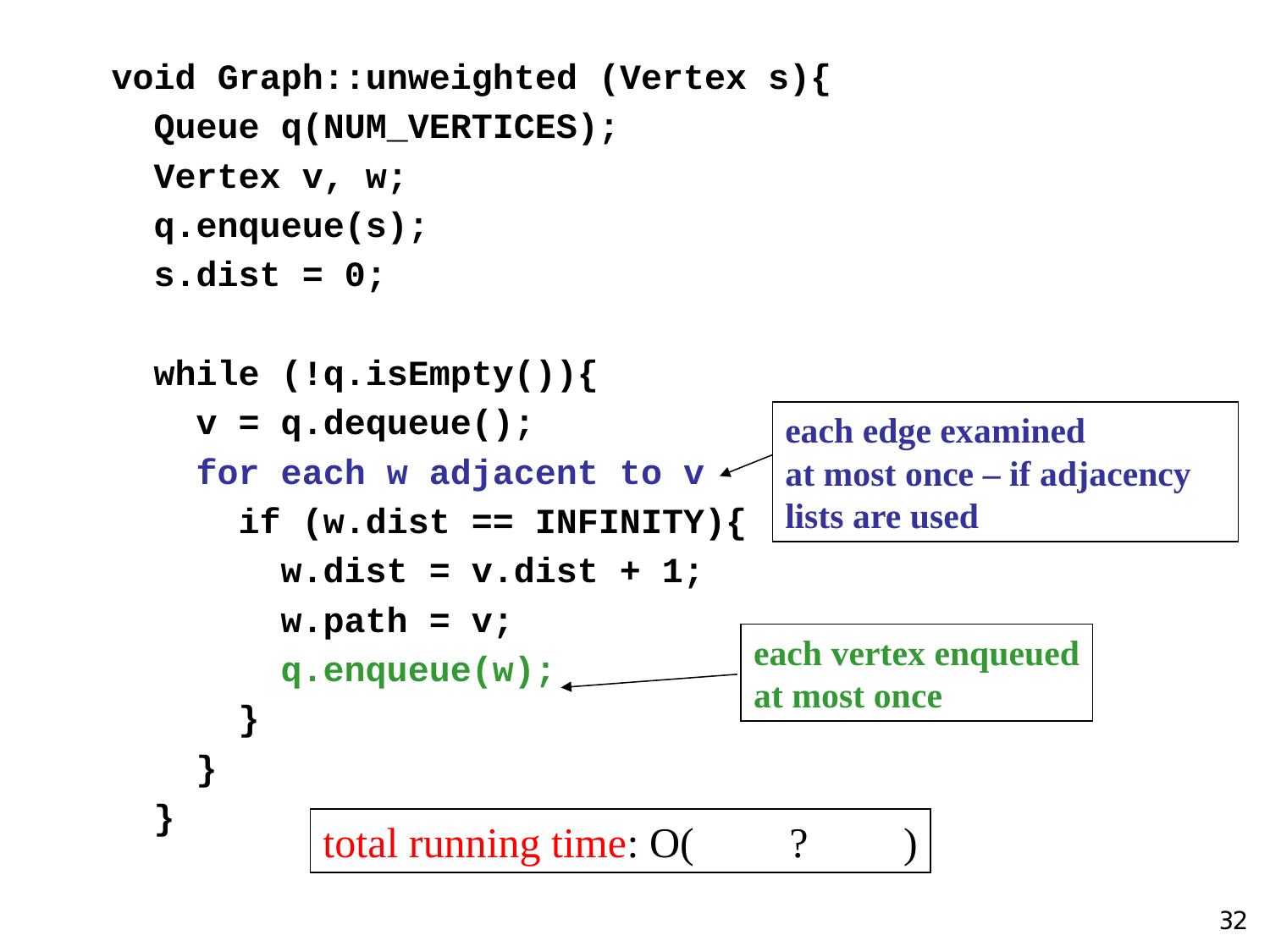

void Graph::unweighted (Vertex s){
  Queue q(NUM_VERTICES);
  Vertex v, w;
  q.enqueue(s);
  s.dist = 0;

  while (!q.isEmpty()){
    v = q.dequeue();
    for each w adjacent to v
      if (w.dist == INFINITY){
        w.dist = v.dist + 1;
        w.path = v;
        q.enqueue(w);
      }
    }
  }
each edge examined
at most once – if adjacency lists are used

each vertex enqueued
at most once

total running time: O(         ?         )